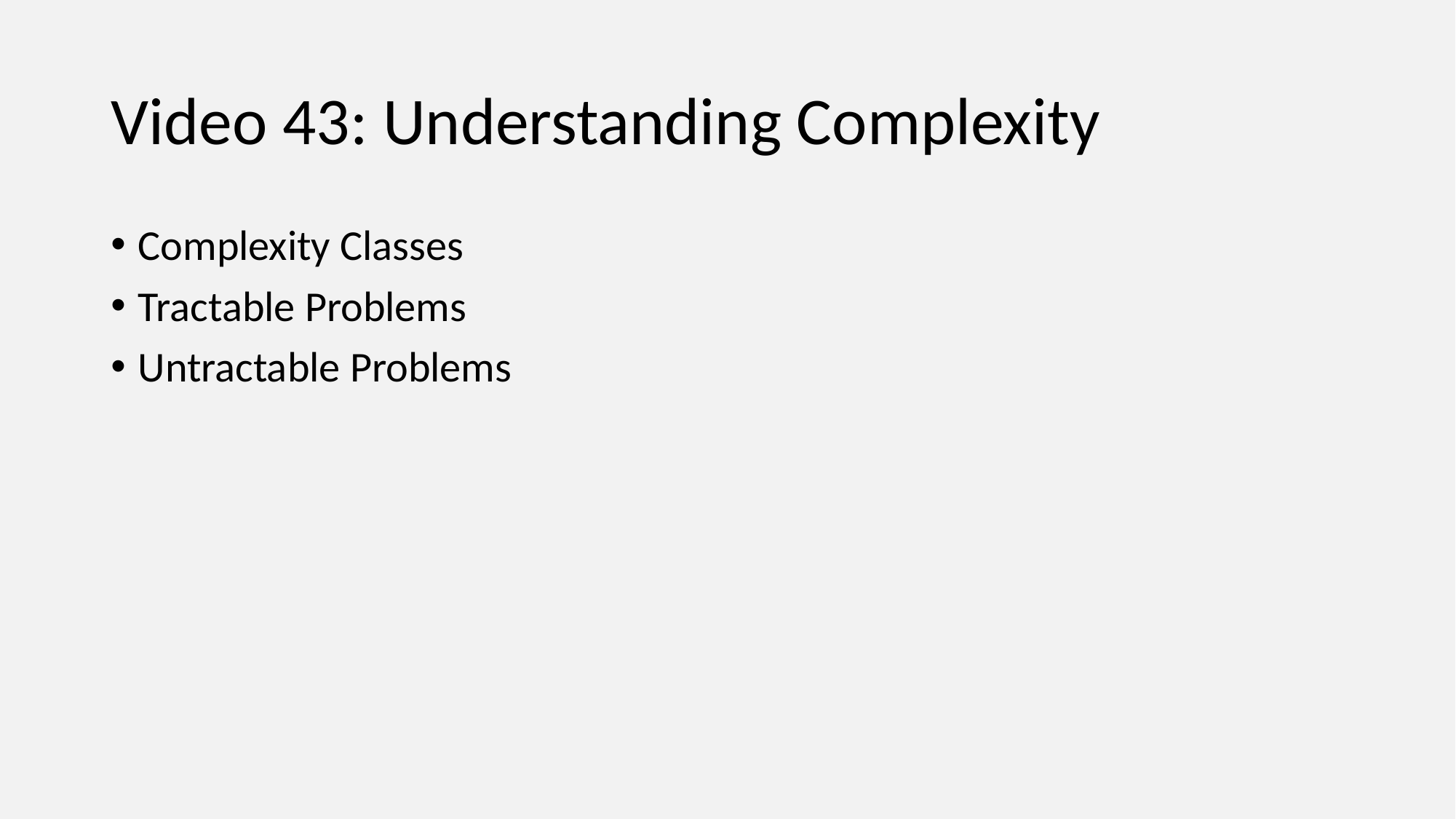

# Video 43: Understanding Complexity
Complexity Classes
Tractable Problems
Untractable Problems